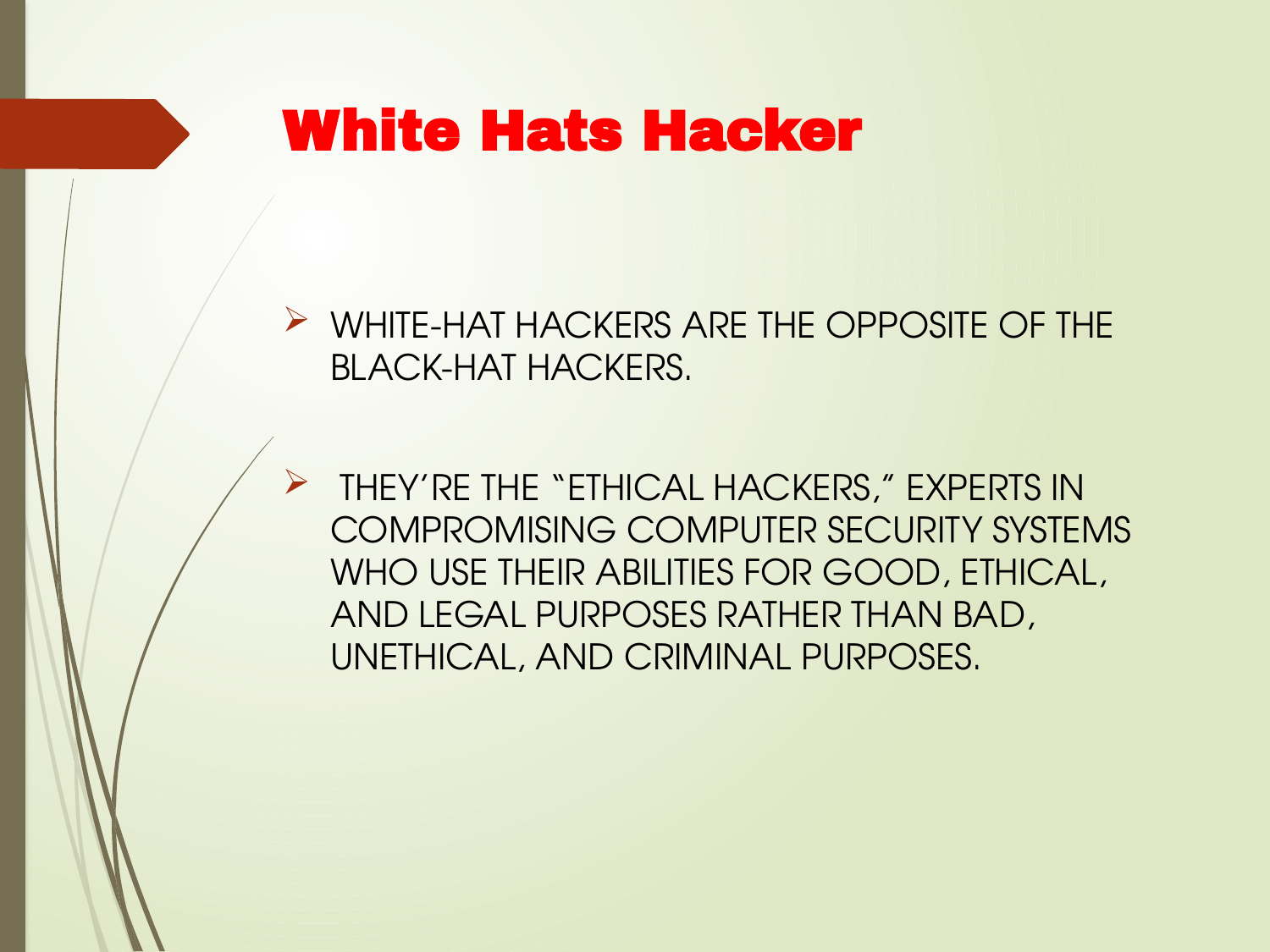

# White Hats Hacker
WHITE-HAT HACKERS ARE THE OPPOSITE OF THE BLACK-HAT HACKERS.

 THEY’RE THE “ETHICAL HACKERS,” EXPERTS IN COMPROMISING COMPUTER SECURITY SYSTEMS WHO USE THEIR ABILITIES FOR GOOD, ETHICAL, AND LEGAL PURPOSES RATHER THAN BAD, UNETHICAL, AND CRIMINAL PURPOSES.